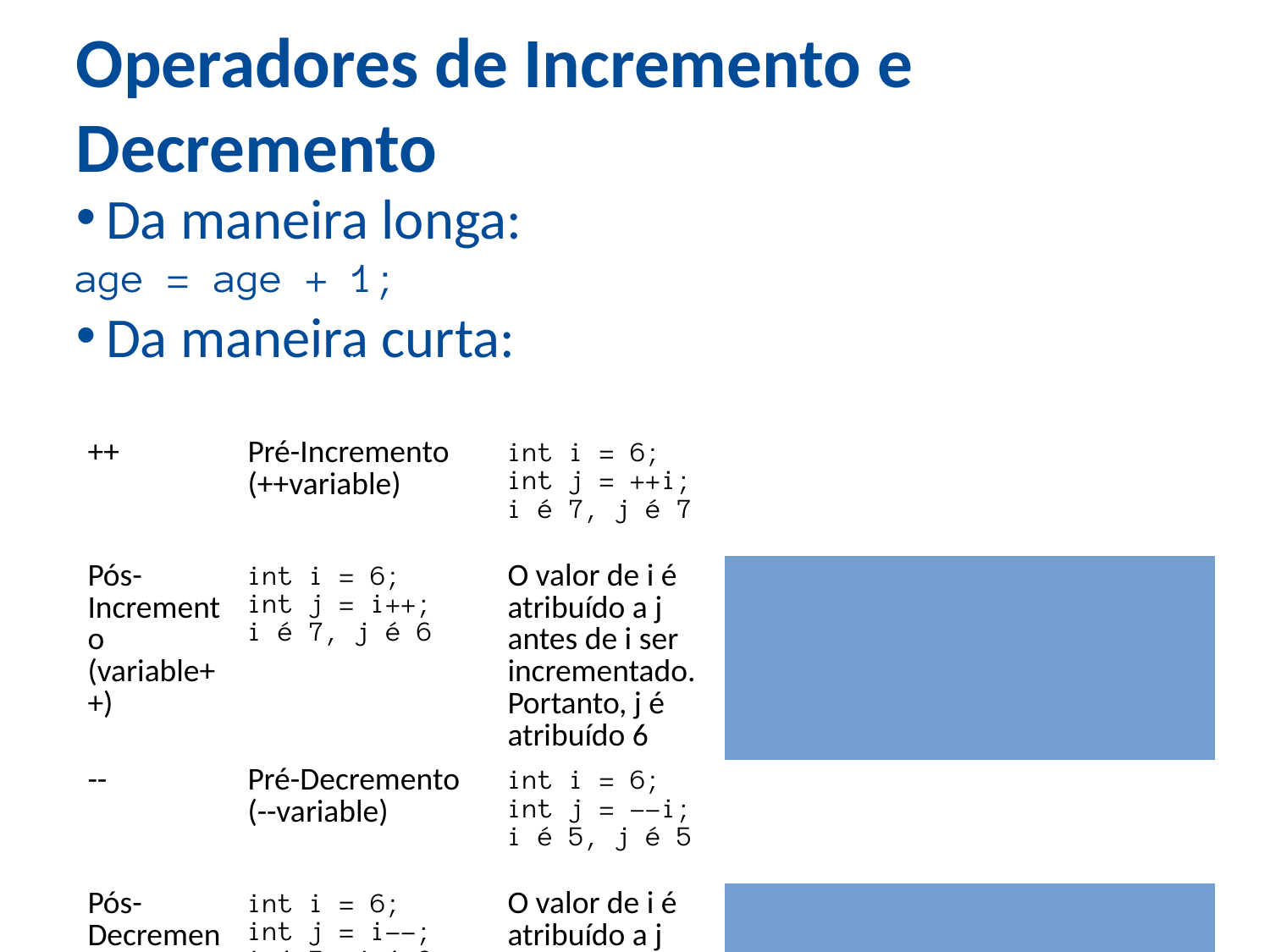

Operadores de Incremento e Decremento
Da maneira longa:
age = age + 1;
Da maneira curta:

| Operador | Propósito | Exemplo | Notas |
| --- | --- | --- | --- |
| ++ | Pré-Incremento (++variable) | int i = 6; int j = ++i; i é 7, j é 7 |  |
| Pós-Incremento (variable++) | int i = 6; int j = i++; i é 7, j é 6 | O valor de i é atribuído a j antes de i ser incrementado. Portanto, j é atribuído 6 |
| -- | Pré-Decremento (--variable) | int i = 6; int j = --i; i é 5, j é 5 |  |
| Pós-Decremento (variable--) | int i = 6; int j = i--; i é 5, j é 6 | O valor de i é atribuído a j antes de i ser decrementada. Portanto, j é atribuído 6. |